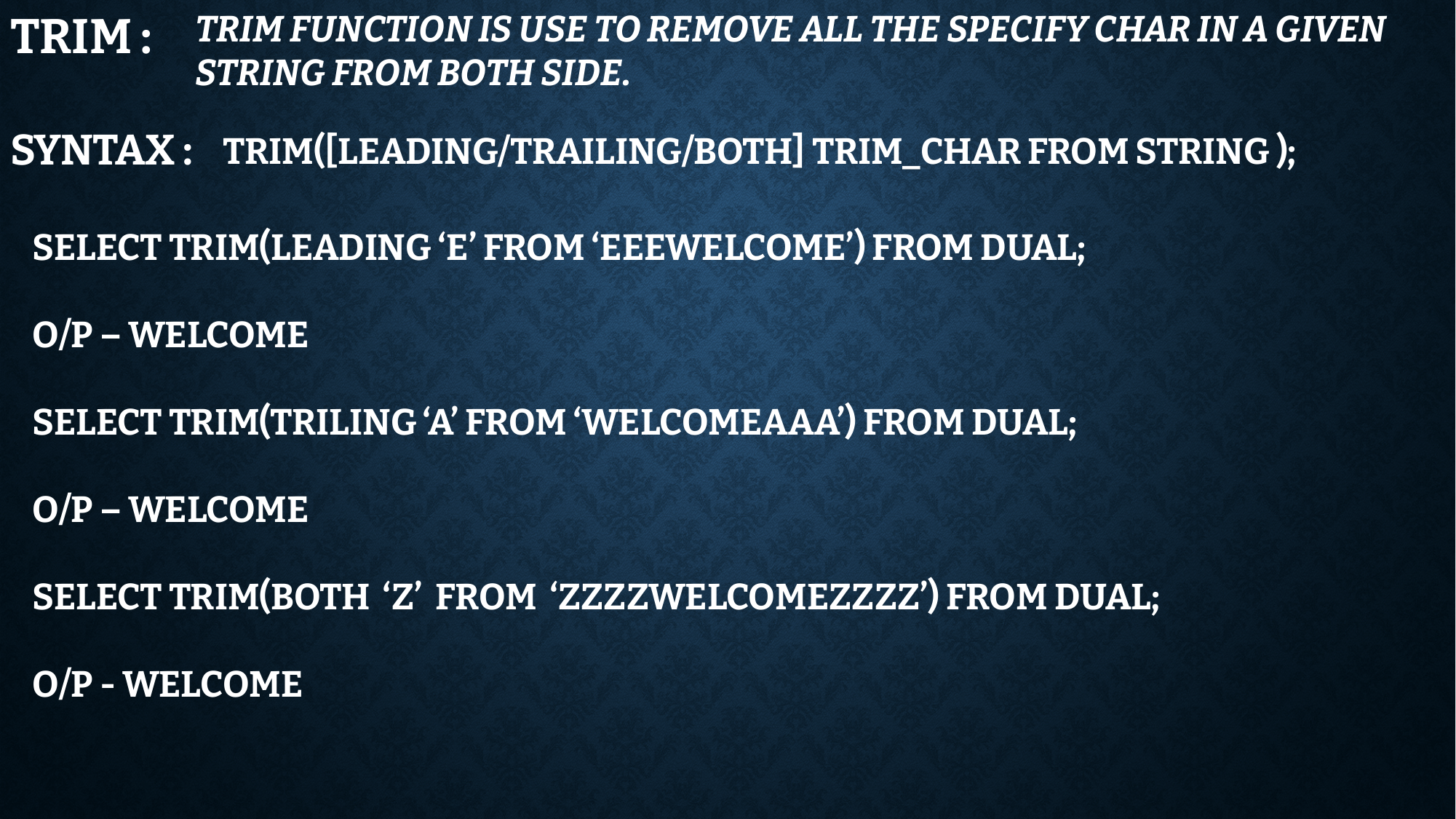

TRIM :
TRIM FUNCTION IS USE TO REMOVE ALL THE SPECIFY CHAR IN A GIVEN STRING FROM BOTH SIDE.
SYNTAX :
TRIM([LEADING/TRAILING/BOTH] TRIM_CHAR FROM STRING );
SELECT TRIM(LEADING ‘E’ FROM ‘EEEWELCOME’) FROM DUAL;

O/P – WELCOME

SELECT TRIM(TRILING ‘A’ FROM ‘WELCOMEAAA’) FROM DUAL;

O/P – WELCOME

SELECT TRIM(BOTH  ‘Z’  FROM  ‘ZZZZWELCOMEZZZZ’) FROM DUAL;

O/P - WELCOME